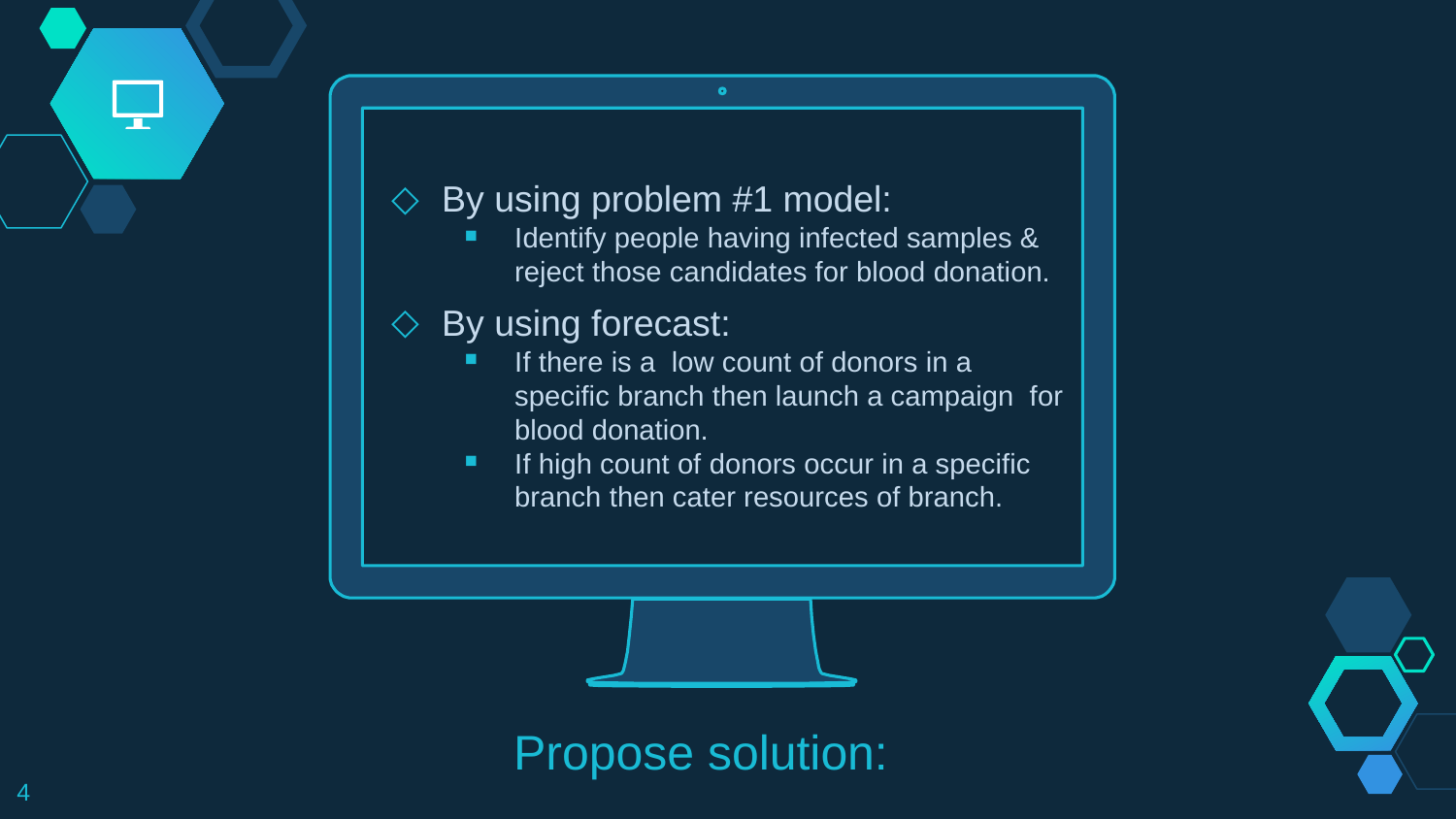

By using problem #1 model:
Identify people having infected samples & reject those candidates for blood donation.
By using forecast:
If there is a  low count of donors in a  specific branch then launch a campaign  for blood donation.
If high count of donors occur in a specific branch then cater resources of branch.
Propose solution:
4